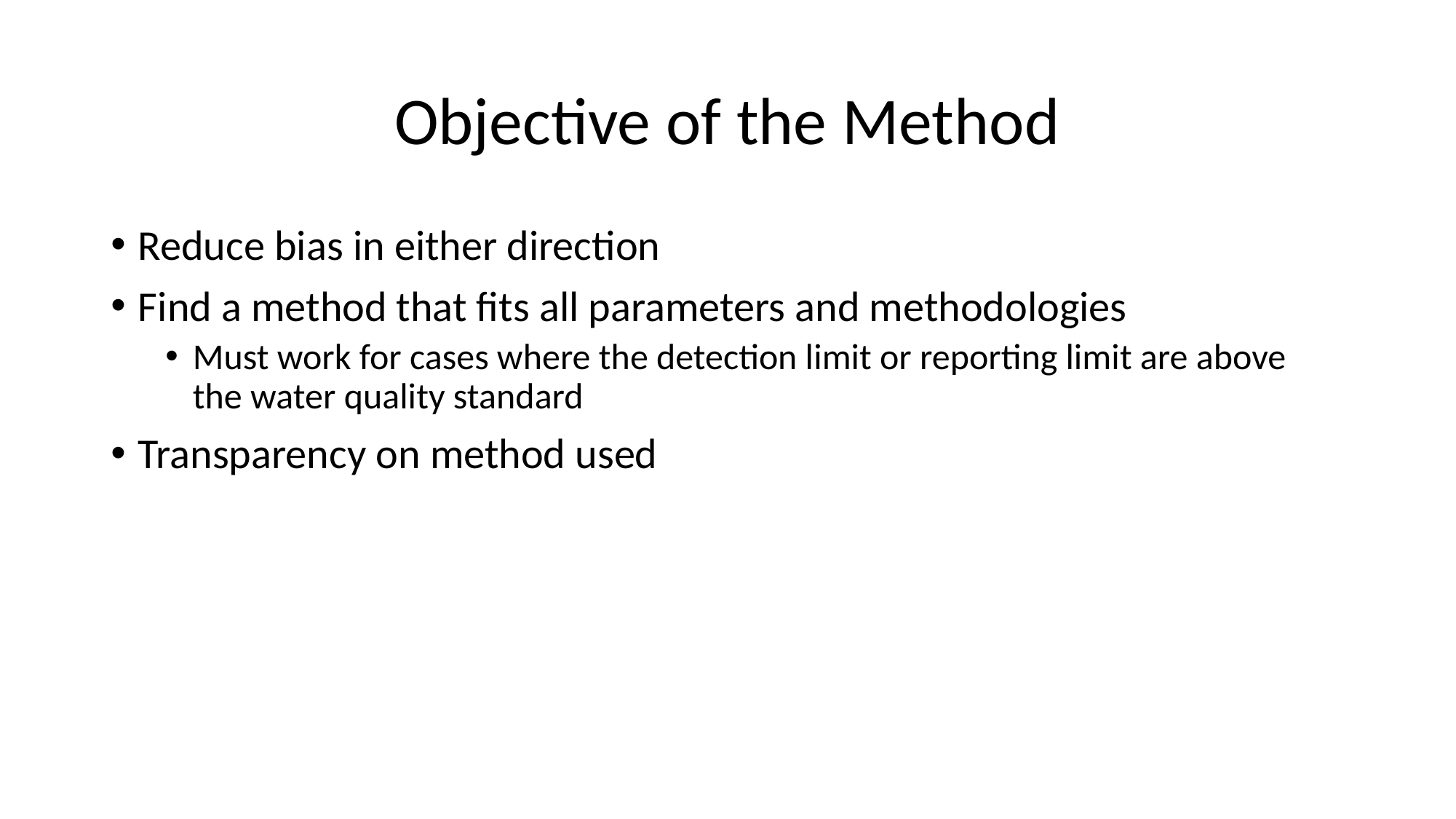

# Objective of the Method
Reduce bias in either direction
Find a method that fits all parameters and methodologies
Must work for cases where the detection limit or reporting limit are above the water quality standard
Transparency on method used